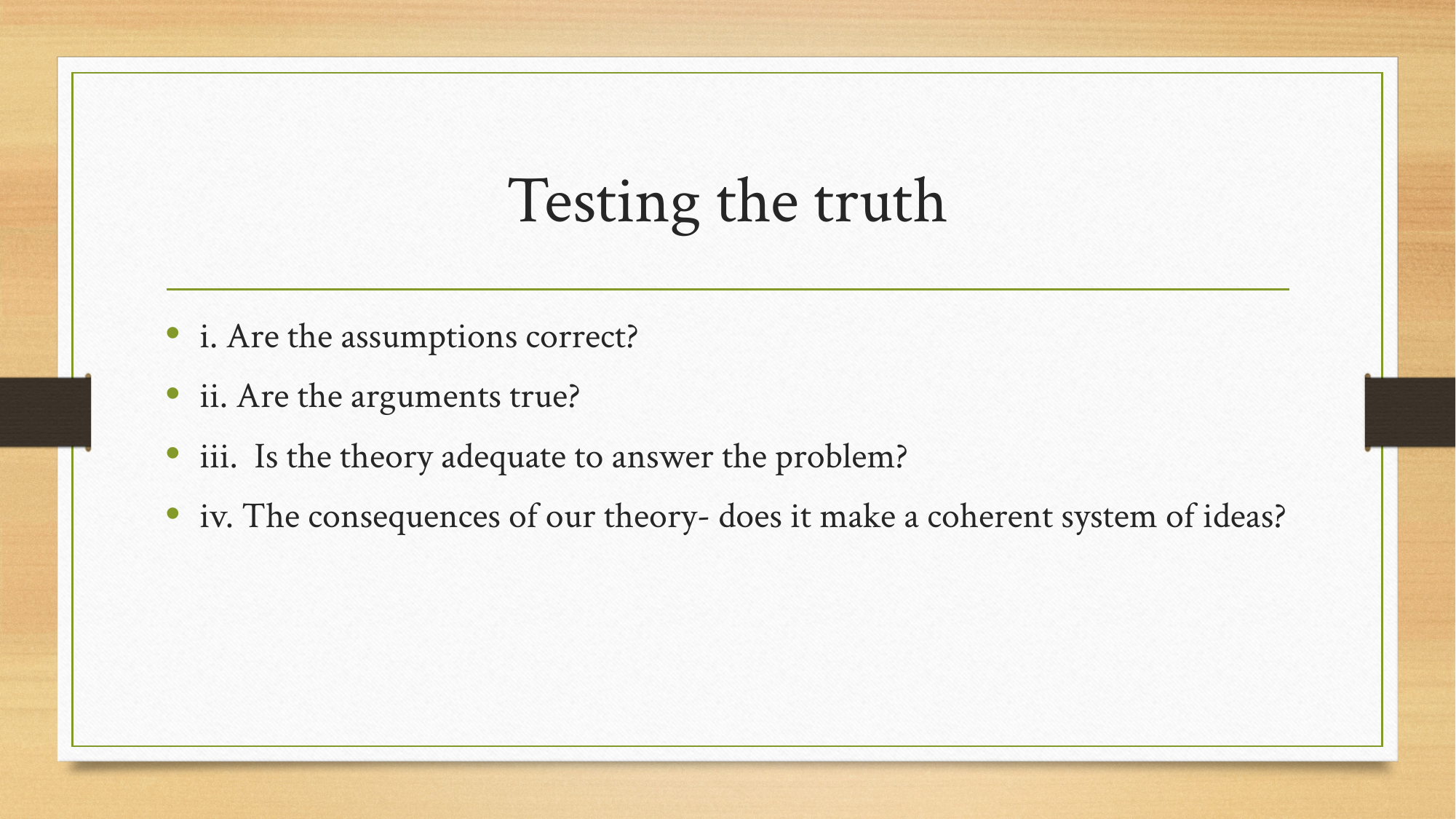

# Testing the truth
i. Are the assumptions correct?
ii. Are the arguments true?
iii.  Is the theory adequate to answer the problem?
iv. The consequences of our theory- does it make a coherent system of ideas?